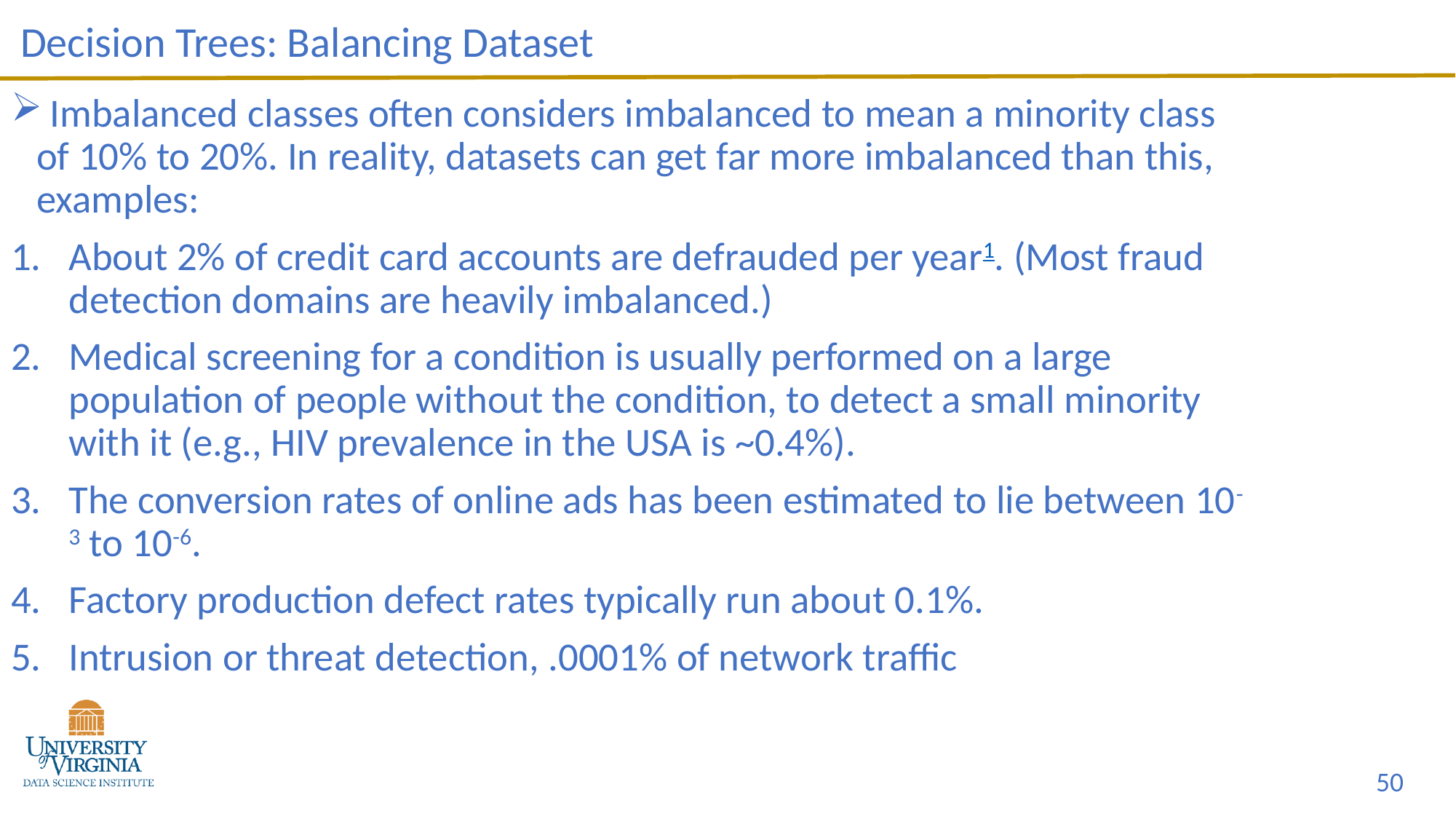

# Decision Trees: Balancing Dataset
 Imbalanced classes often considers imbalanced to mean a minority class of 10% to 20%. In reality, datasets can get far more imbalanced than this, examples:
About 2% of credit card accounts are defrauded per year1. (Most fraud detection domains are heavily imbalanced.)
Medical screening for a condition is usually performed on a large population of people without the condition, to detect a small minority with it (e.g., HIV prevalence in the USA is ~0.4%).
The conversion rates of online ads has been estimated to lie between 10-3 to 10-6.
Factory production defect rates typically run about 0.1%.
Intrusion or threat detection, .0001% of network traffic

50